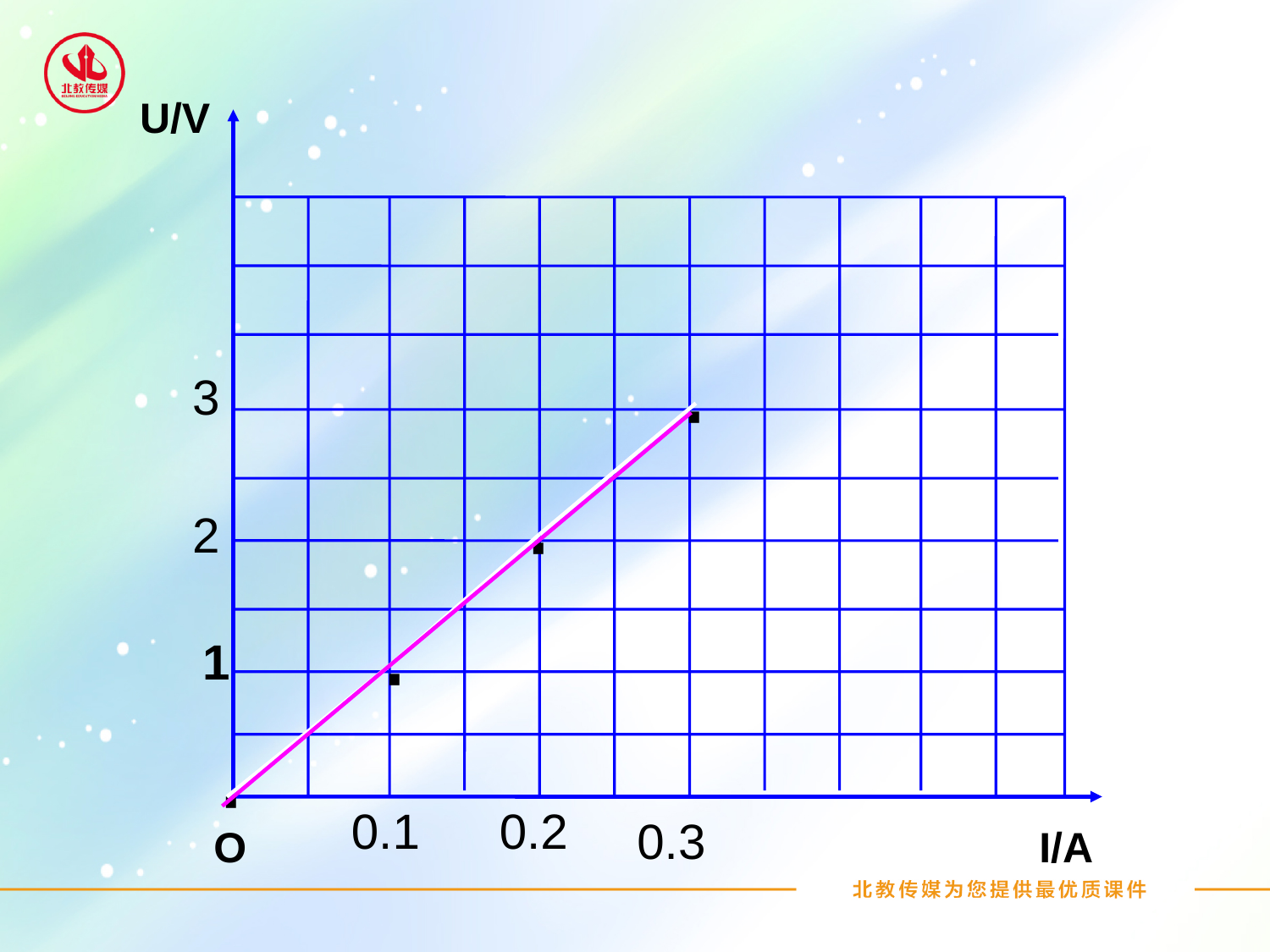

U/V

·
3

·
2

·
1

·
0.1
0.2
0.3
O
I/A